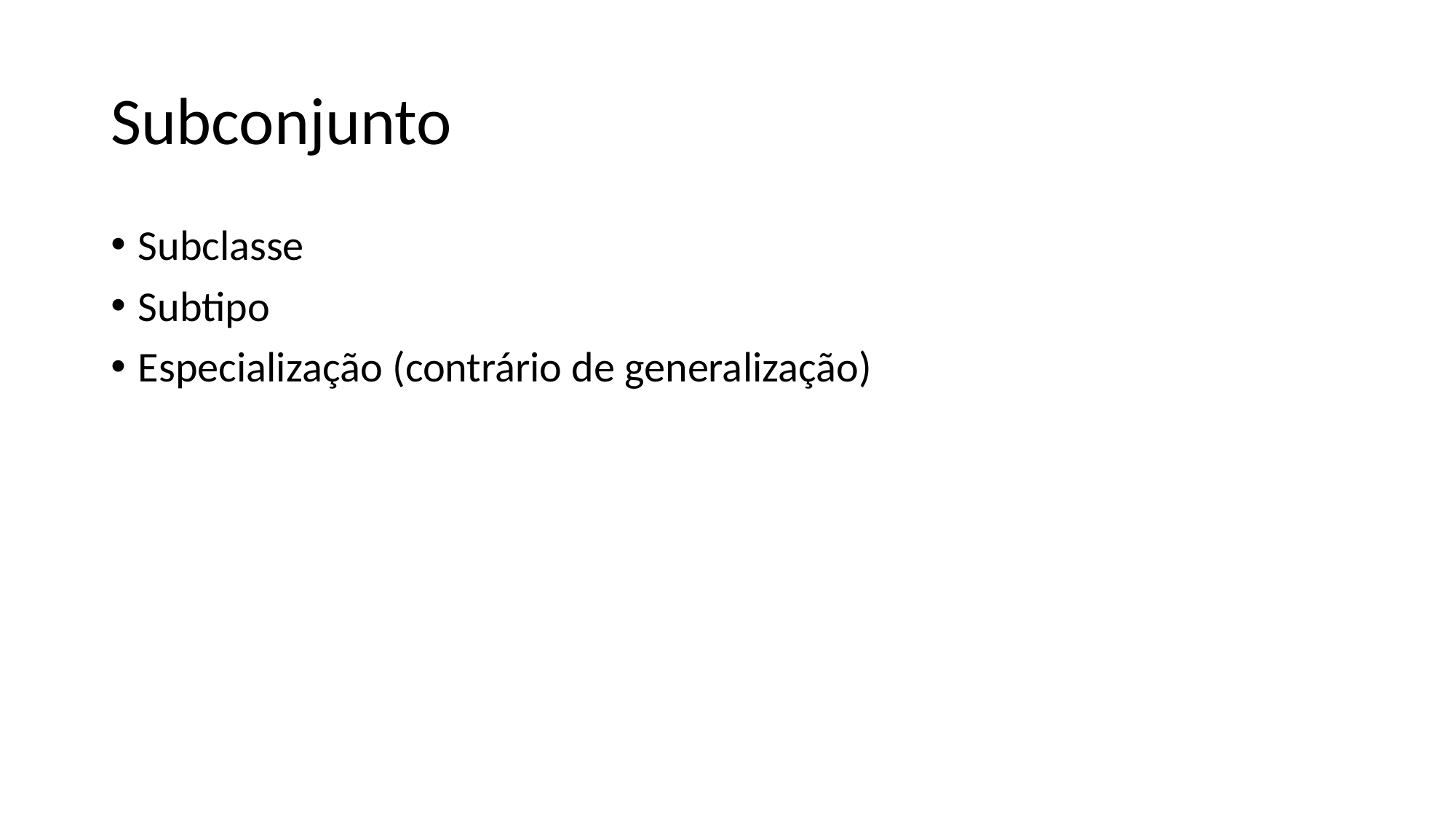

# Subconjunto
Subclasse
Subtipo
Especialização (contrário de generalização)